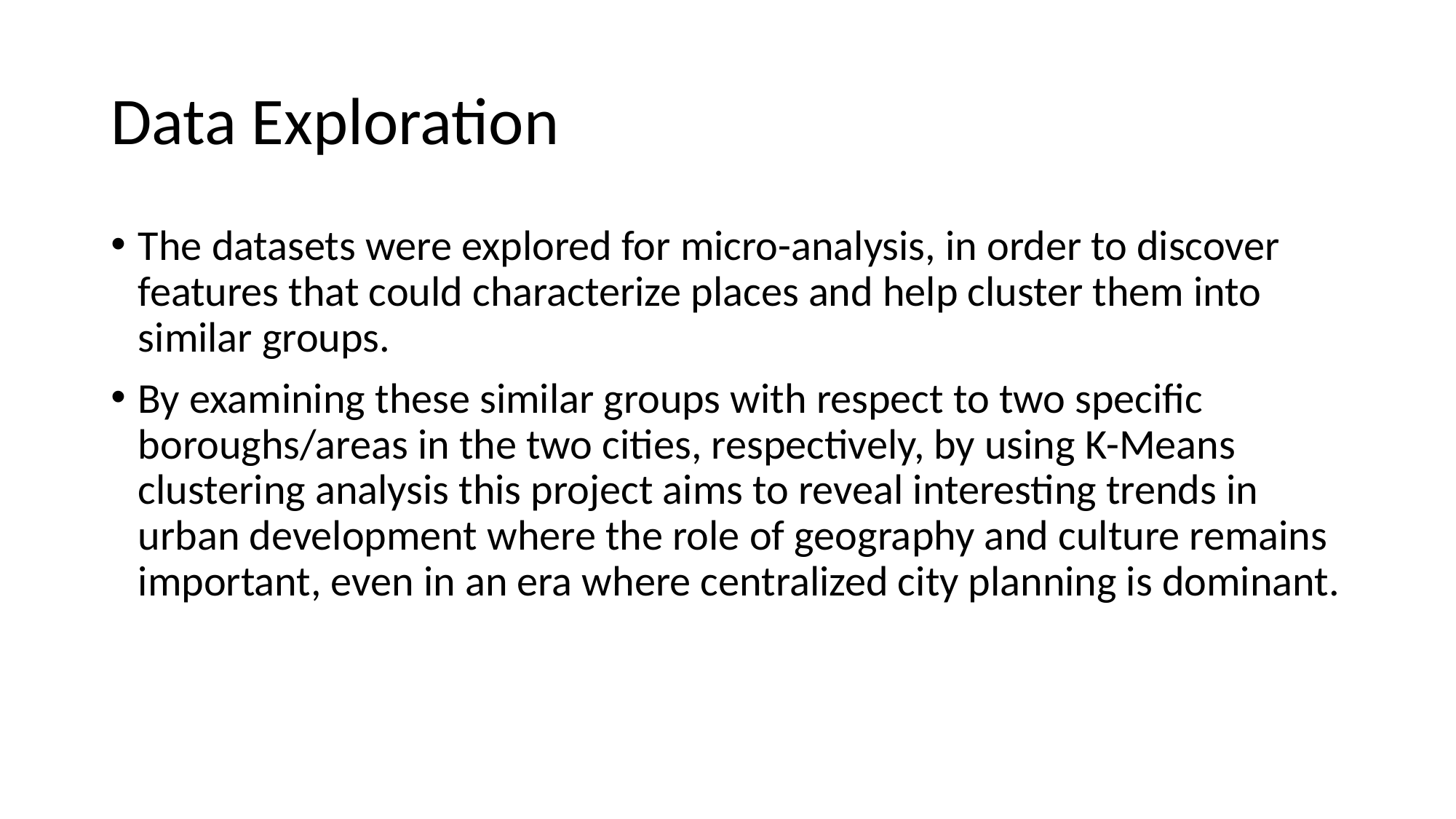

# Data Exploration
The datasets were explored for micro-analysis, in order to discover features that could characterize places and help cluster them into similar groups.
By examining these similar groups with respect to two specific boroughs/areas in the two cities, respectively, by using K-Means clustering analysis this project aims to reveal interesting trends in urban development where the role of geography and culture remains important, even in an era where centralized city planning is dominant.